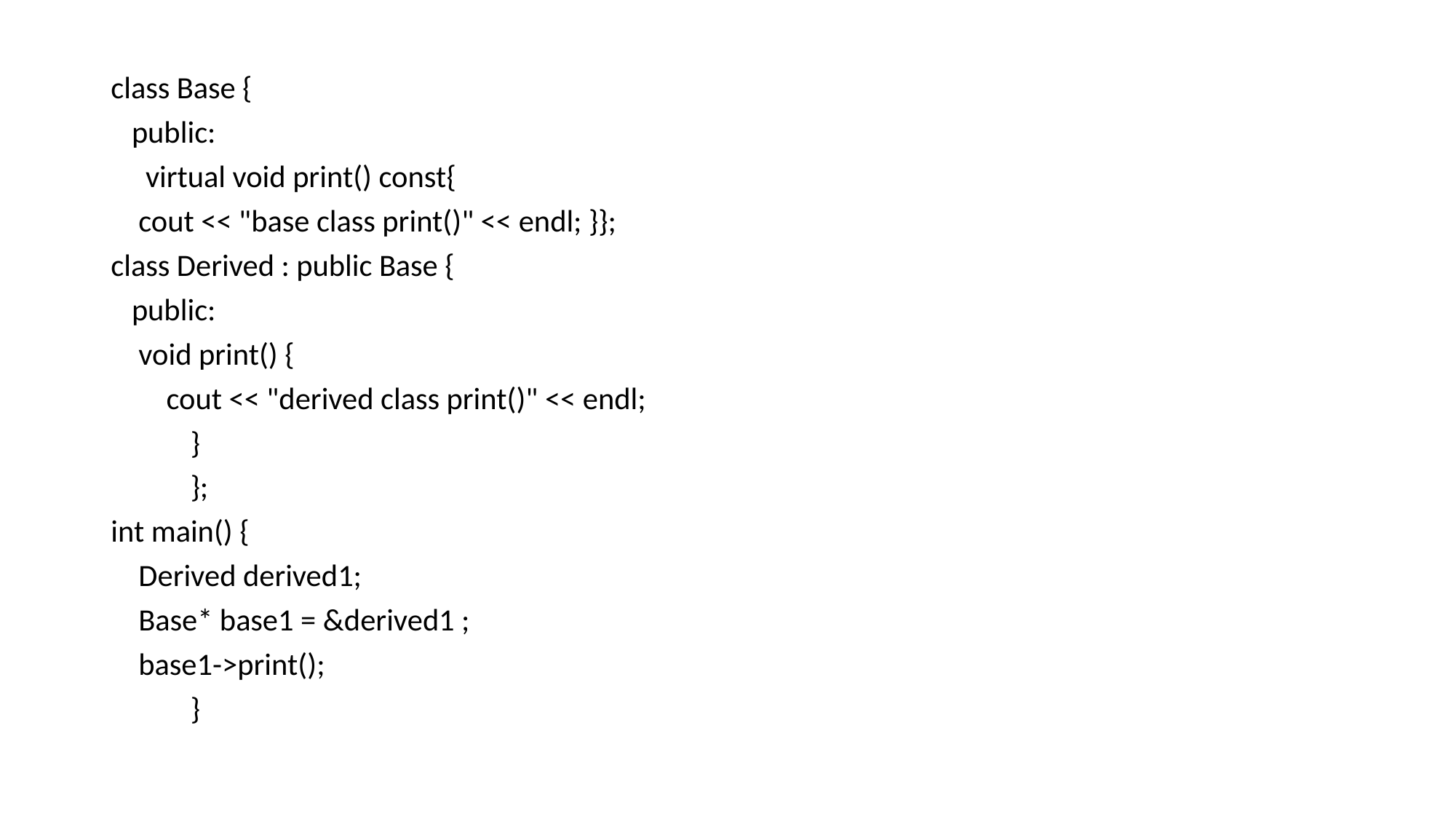

class Base {
   public:
     virtual void print() const{
    cout << "base class print()" << endl; }};
class Derived : public Base {
   public:
    void print() {
        cout << "derived class print()" << endl;
		}
		};
int main() {
    Derived derived1;
    Base* base1 = &derived1 ;
    base1->print();
	}